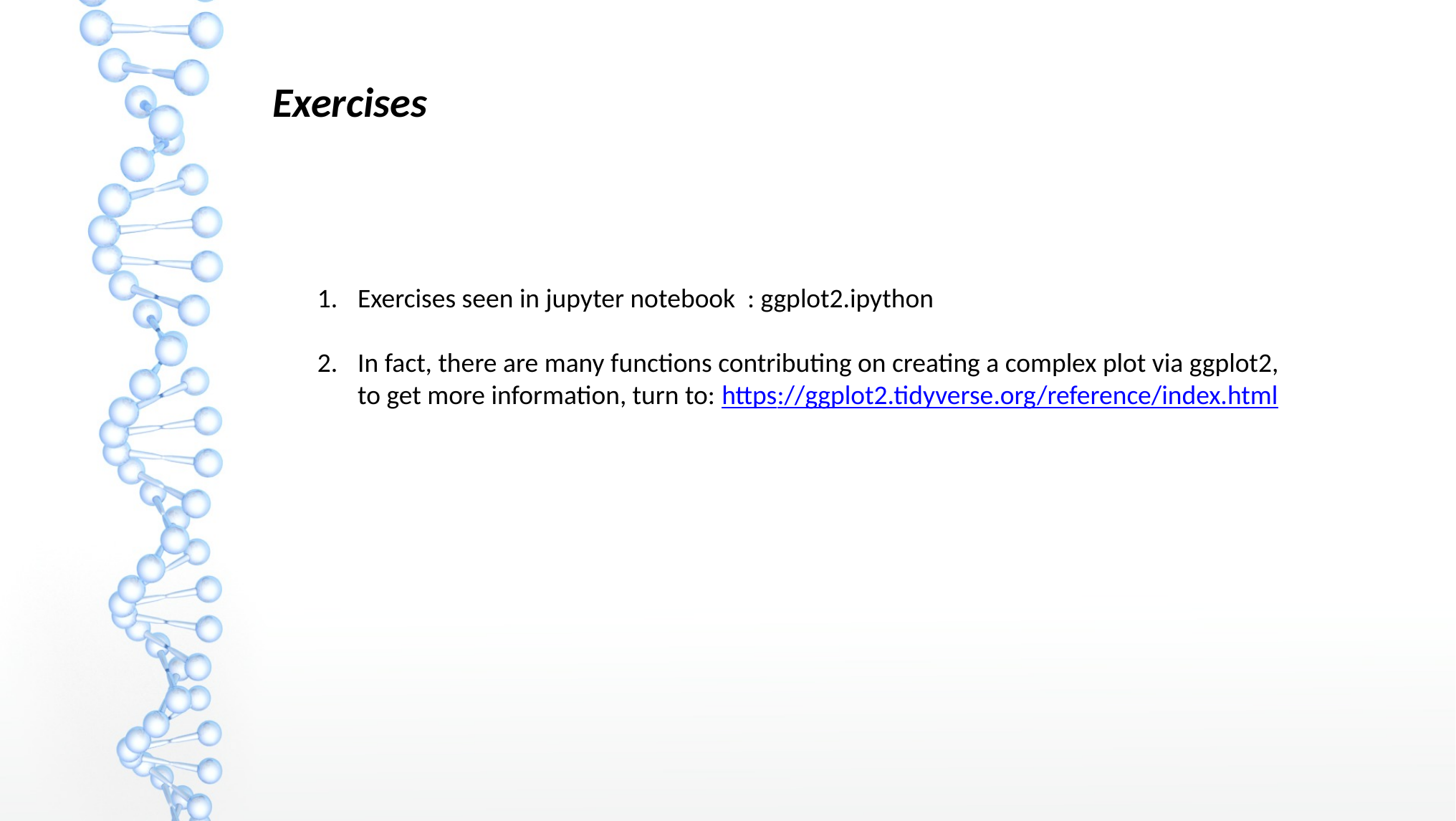

Exercises

Exercises seen in jupyter notebook  : ggplot2.ipython

In fact, there are many functions contributing on creating a complex plot via ggplot2, to get more information, turn to: https://ggplot2.tidyverse.org/reference/index.html